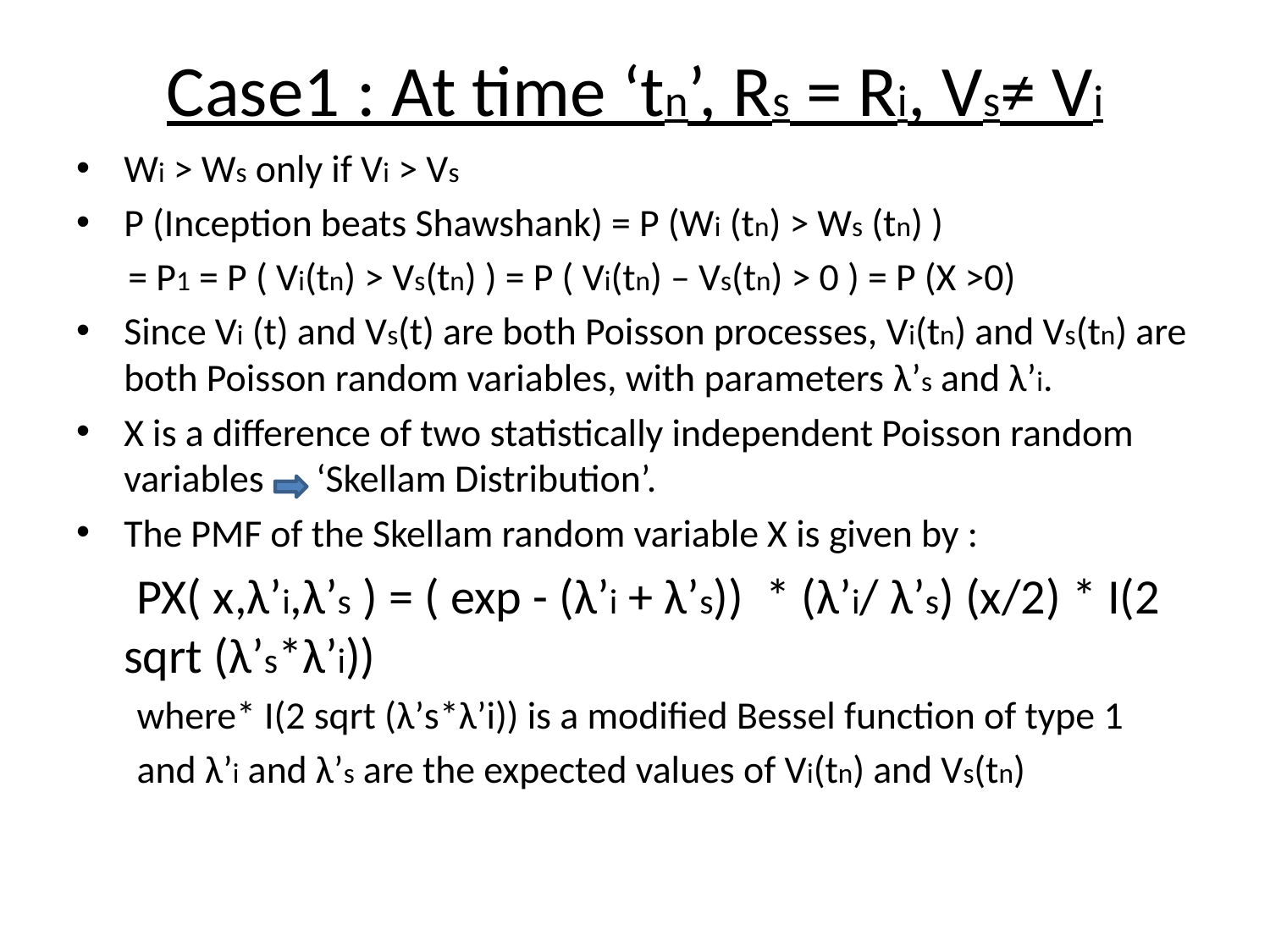

# Case1 : At time ‘tn’, Rs = Ri, Vs≠ Vi
Wi > Ws only if Vi > Vs
P (Inception beats Shawshank) = P (Wi (tn) > Ws (tn) )
      = P1 = P ( Vi(tn) > Vs(tn) ) = P ( Vi(tn) – Vs(tn) > 0 ) = P (X >0)
Since Vi (t) and Vs(t) are both Poisson processes, Vi(tn) and Vs(tn) are both Poisson random variables, with parameters λ’s and λ’i.
X is a difference of two statistically independent Poisson random variables      ‘Skellam Distribution’.
The PMF of the Skellam random variable X is given by :
       PX( x,λ’i,λ’s ) = ( exp - (λ’i + λ’s))  * (λ’i/ λ’s) (x/2) * I(2 sqrt (λ’s*λ’i))
       where* I(2 sqrt (λ’s*λ’i)) is a modified Bessel function of type 1
       and λ’i and λ’s are the expected values of Vi(tn) and Vs(tn)